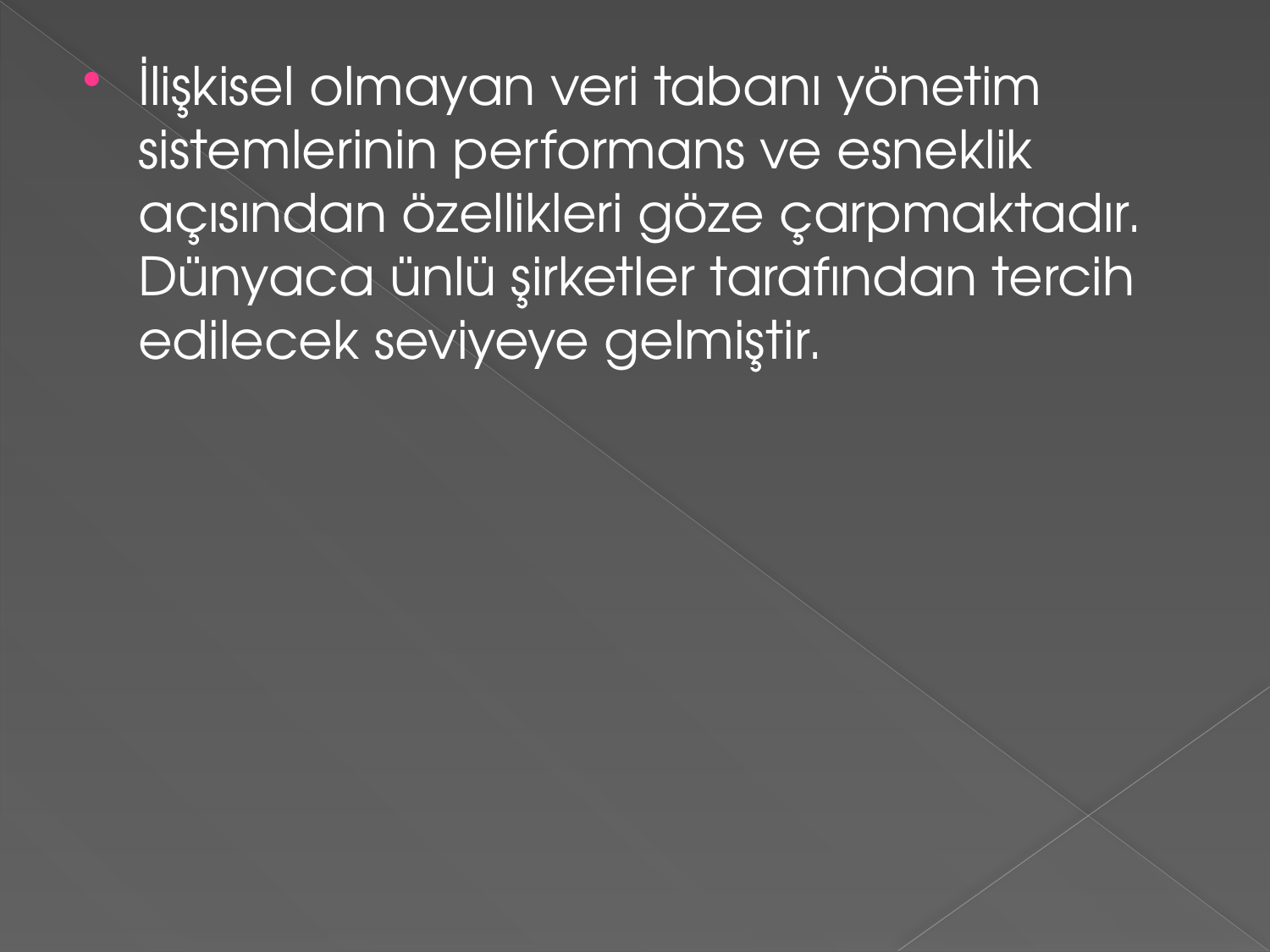

İlişkisel olmayan veri tabanı yönetim sistemlerinin performans ve esneklik açısından özellikleri göze çarpmaktadır. Dünyaca ünlü şirketler tarafından tercih edilecek seviyeye gelmiştir.